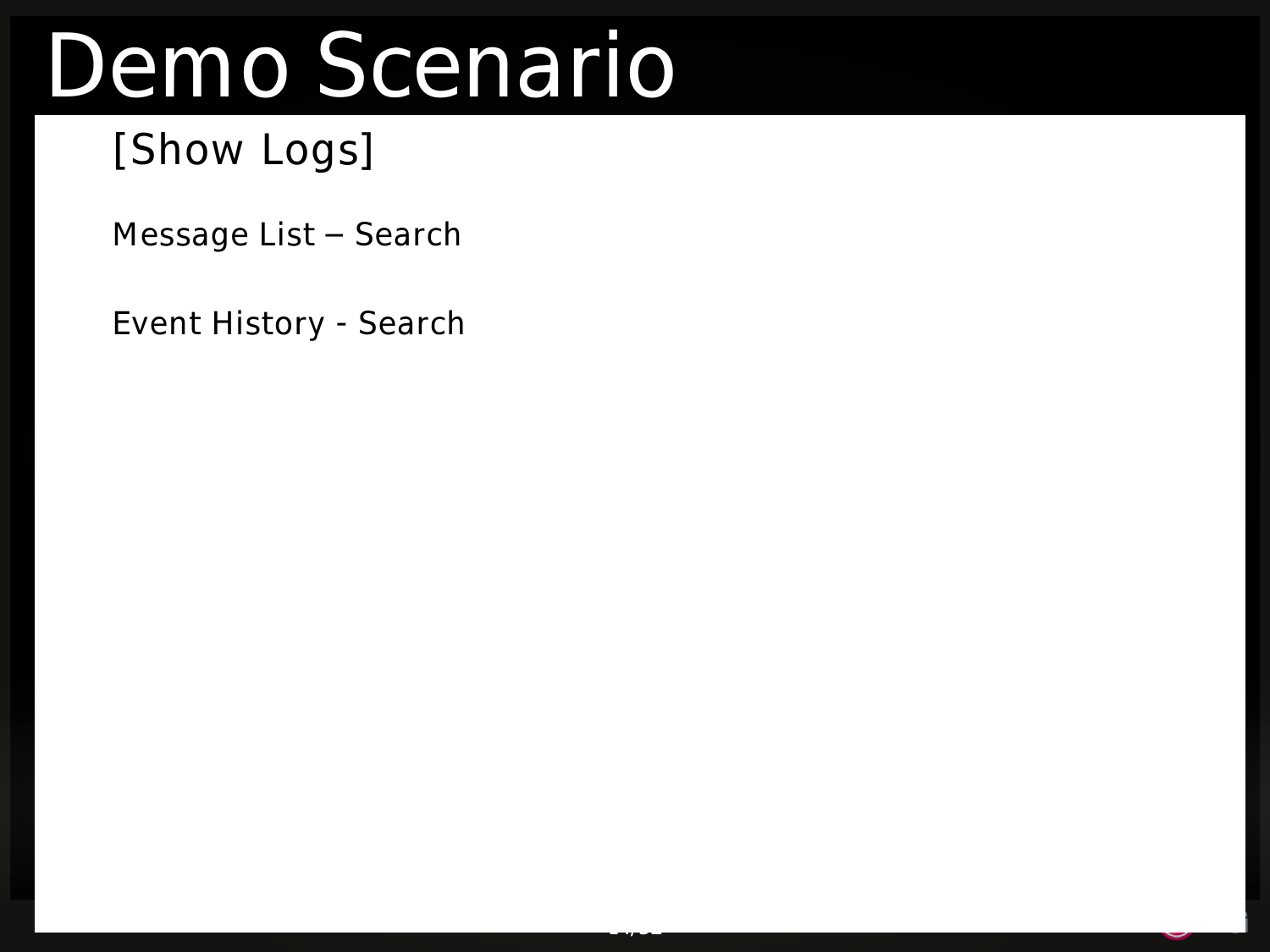

# Demo Scenario

[Show Logs]

Message List – Search

Event History - Search

14/32